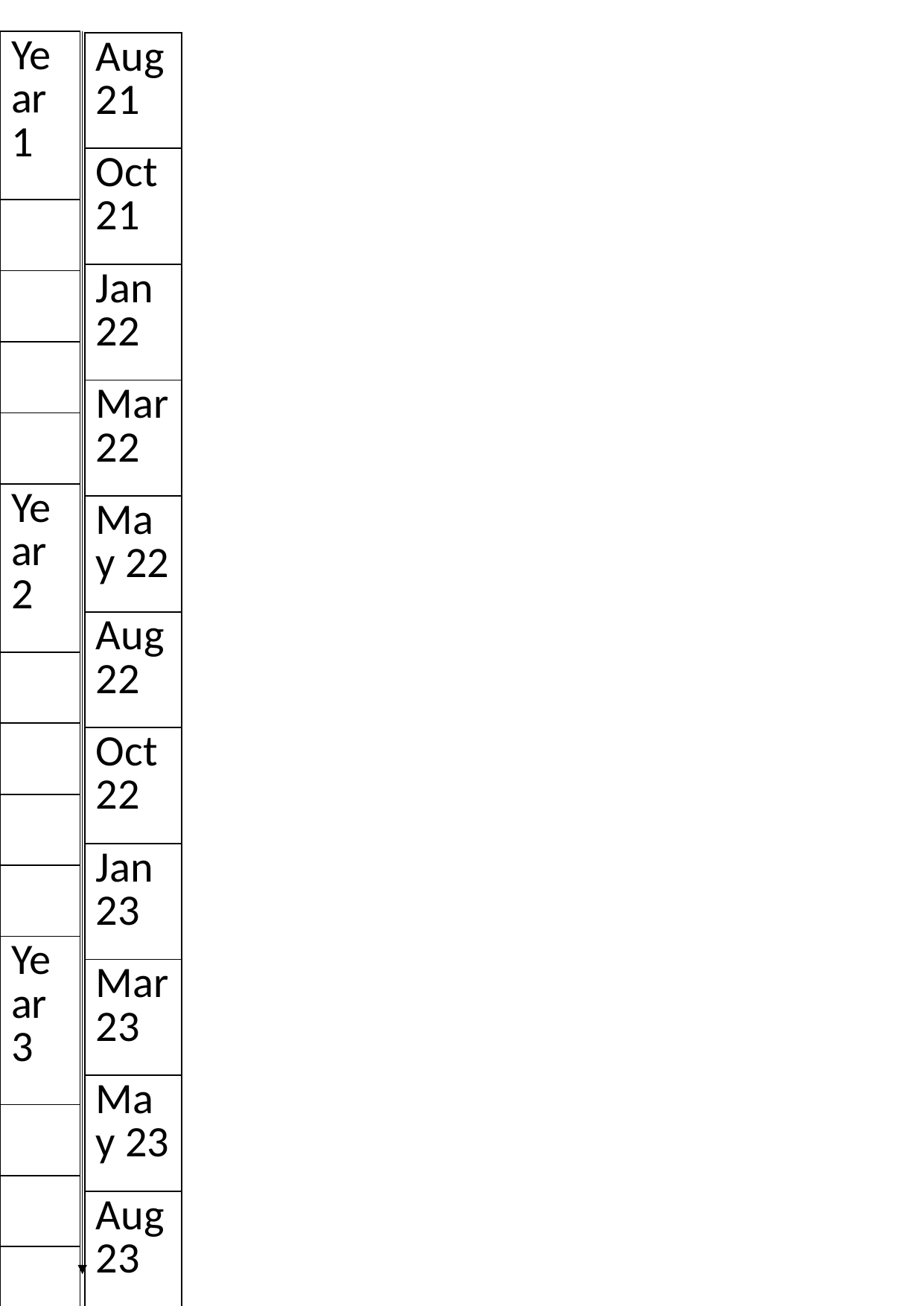

| Year 1 |
| --- |
|  |
|  |
|  |
|  |
| Year 2 |
|  |
|  |
|  |
|  |
| Year 3 |
|  |
|  |
|  |
|  |
| Aug 21 |
| --- |
| Oct 21 |
| Jan 22 |
| Mar 22 |
| May 22 |
| Aug 22 |
| Oct 22 |
| Jan 23 |
| Mar 23 |
| May 23 |
| Aug 23 |
| Oct 23 |
| Jan 24 |
| Mar 24 |
| May 24 |